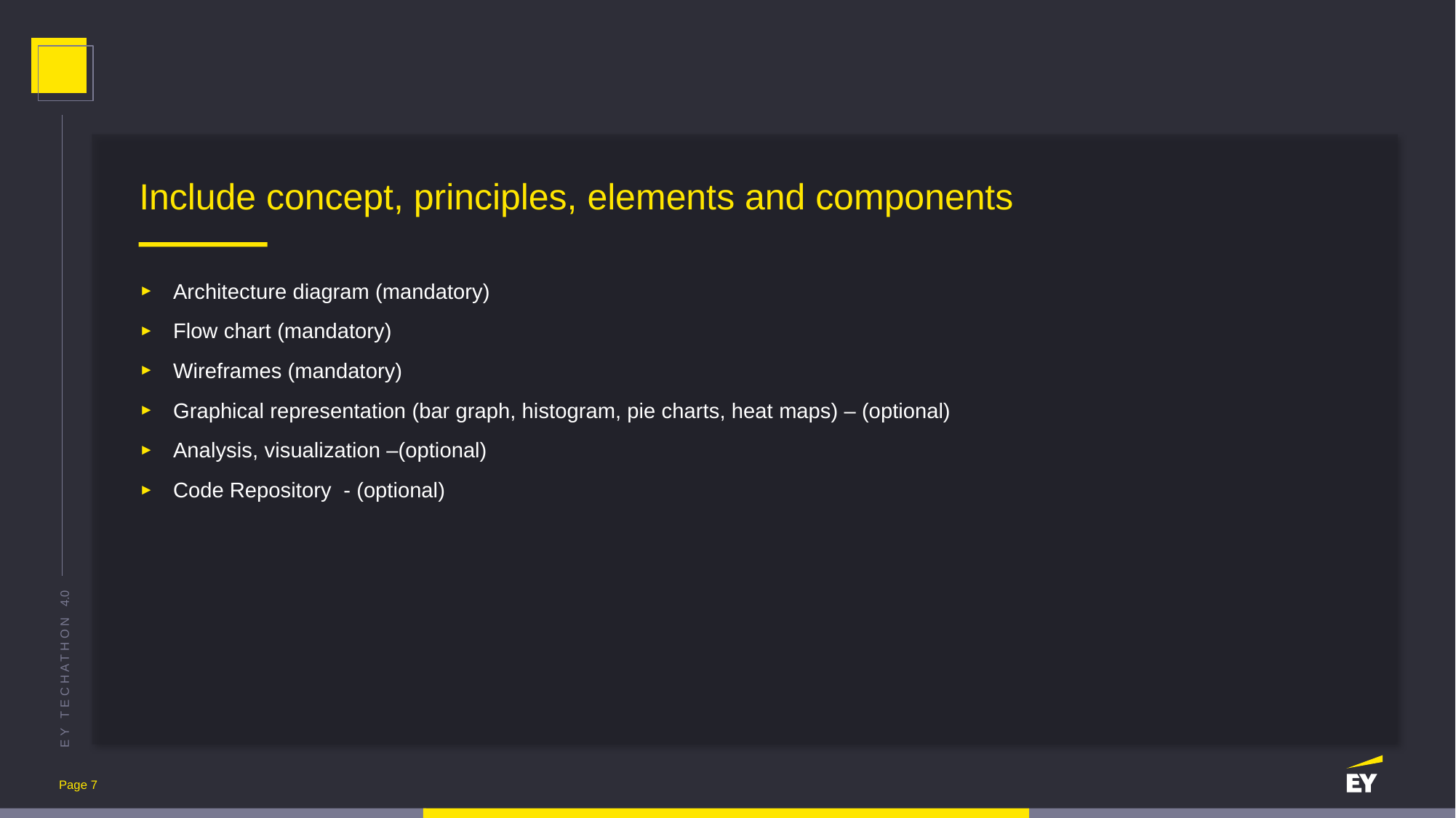

Include concept, principles, elements and components

Architecture diagram (mandatory)
Flow chart (mandatory)
Wireframes (mandatory)
Graphical representation (bar graph, histogram, pie charts, heat maps) – (optional)
Analysis, visualization –(optional)
Code Repository  - (optional)